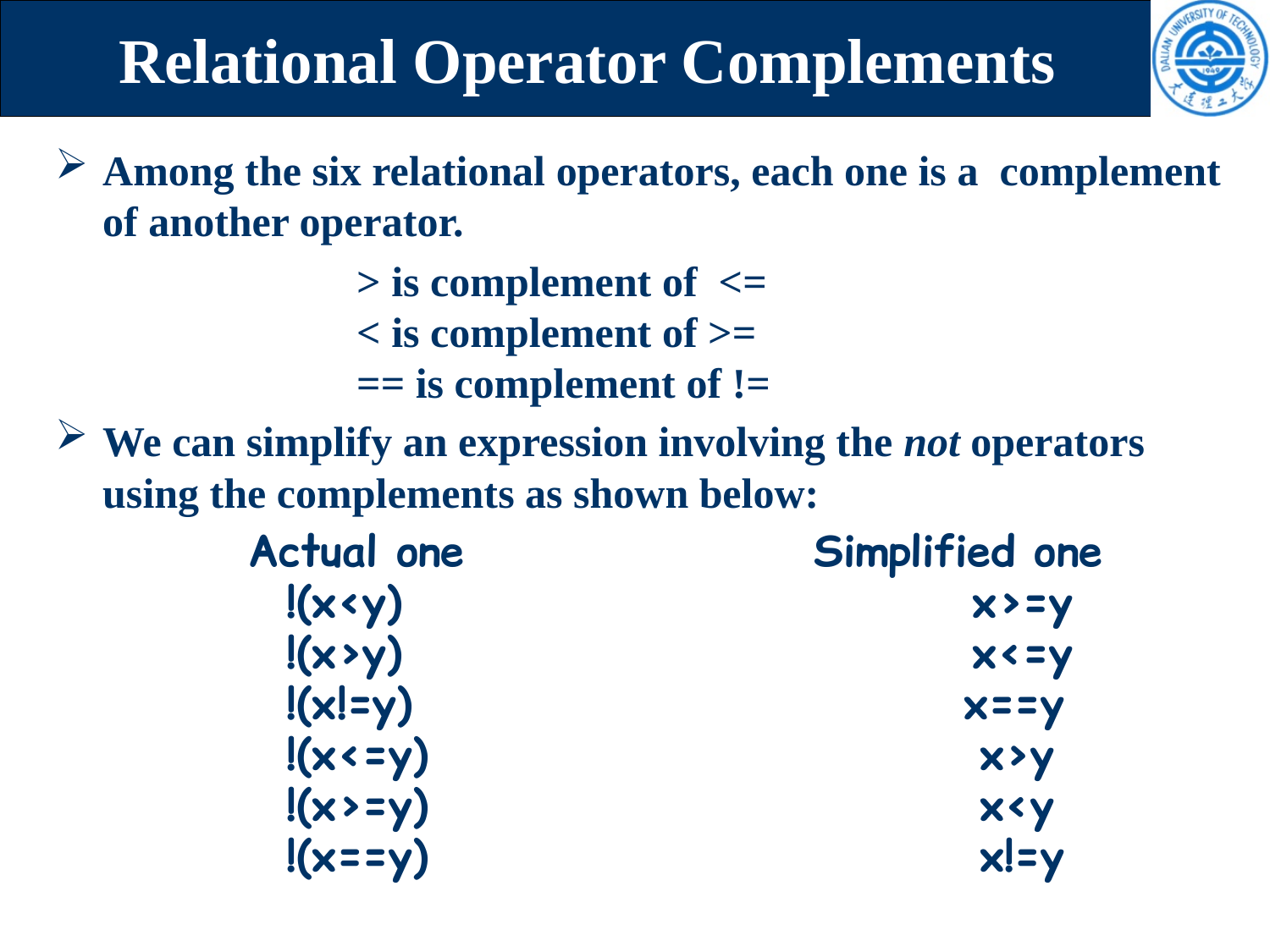

# Relational Operator Complements
Among the six relational operators, each one is a  complement of another operator.
			> is complement of  <=
               	< is complement of >=
               	== is complement of !=
We can simplify an expression involving the not operators using the complements as shown below:
		 Actual one                   Simplified one
          !(x<y)                               x>=y
          !(x>y)                               x<=y
          !(x!=y)                              x==y
          !(x<=y)                              x>y
          !(x>=y)                              x<y
          !(x==y)                              x!=y